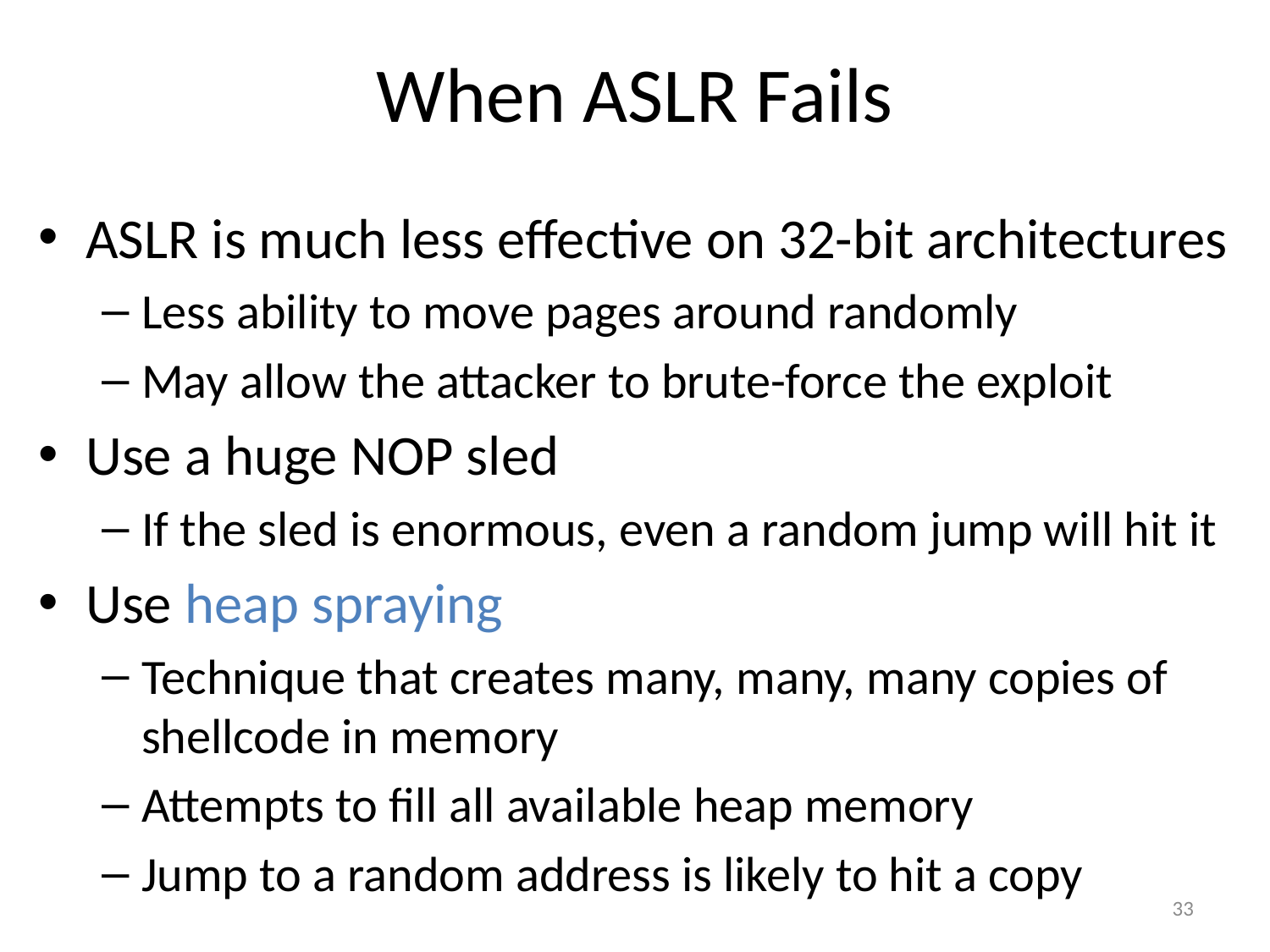

# When ASLR Fails
ASLR is much less effective on 32-bit architectures
Less ability to move pages around randomly
May allow the attacker to brute-force the exploit
Use a huge NOP sled
If the sled is enormous, even a random jump will hit it
Use heap spraying
Technique that creates many, many, many copies of shellcode in memory
Attempts to fill all available heap memory
Jump to a random address is likely to hit a copy
33